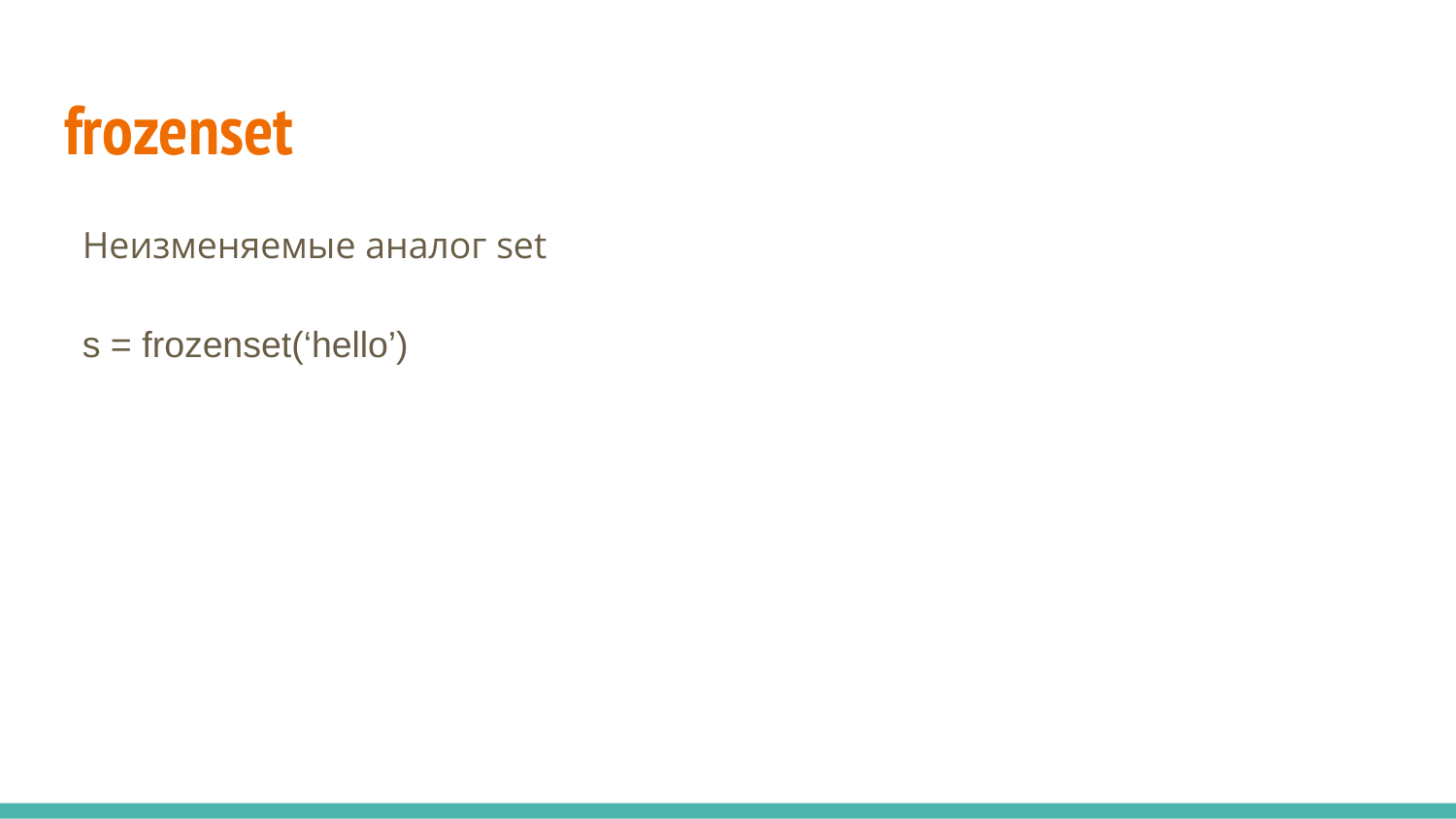

# frozenset
Неизменяемые аналог set

s = frozenset(‘hello’)